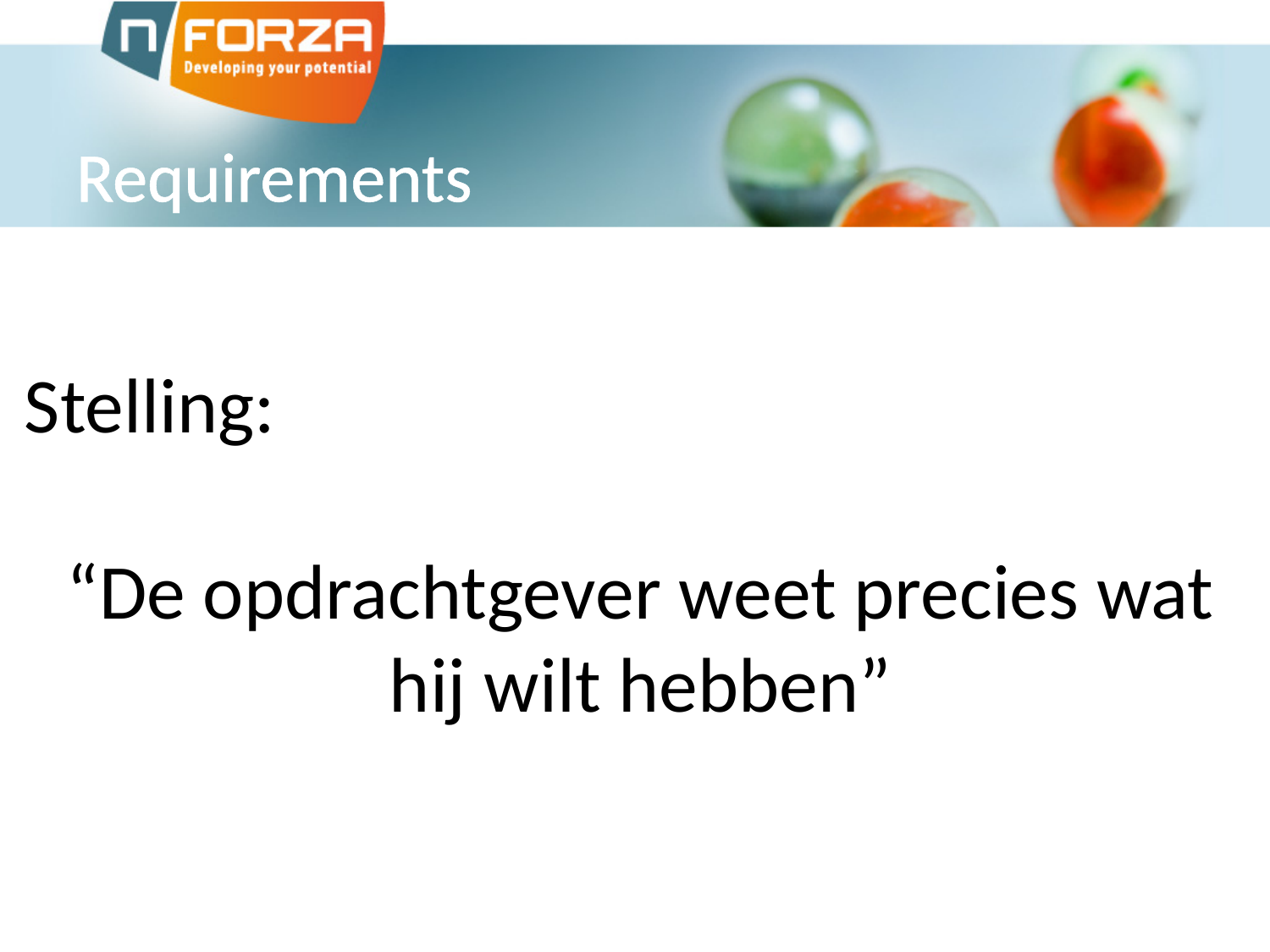

# Requirements

Stelling:

“De opdrachtgever weet precies wat hij wilt hebben”